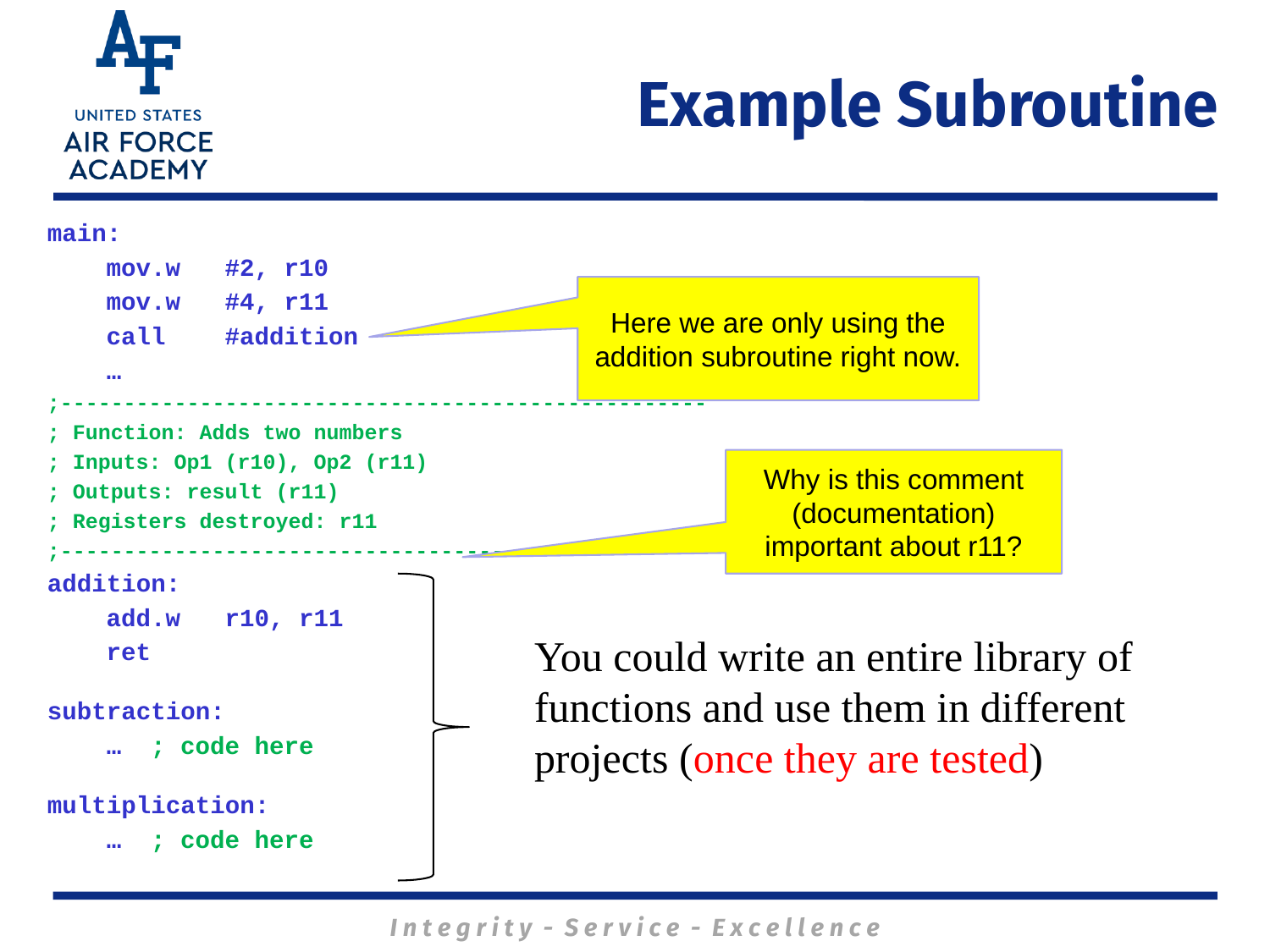

# Example Subroutine
main:
    mov.w   #2, r10
    mov.w   #4, r11
    call    #addition
    …
;---------------------------------------------------
; Function: Adds two numbers
; Inputs: Op1 (r10), Op2 (r11)
; Outputs: result (r11)
; Registers destroyed: r11
;---------------------------------------------------
addition:
    add.w   r10, r11
    ret

subtraction:
    …  ; code here

multiplication:
    …  ; code here
Here we are only using the addition subroutine right now.
Why is this comment (documentation) important about r11?

You could write an entire library of functions and use them in different projects (once they are tested)